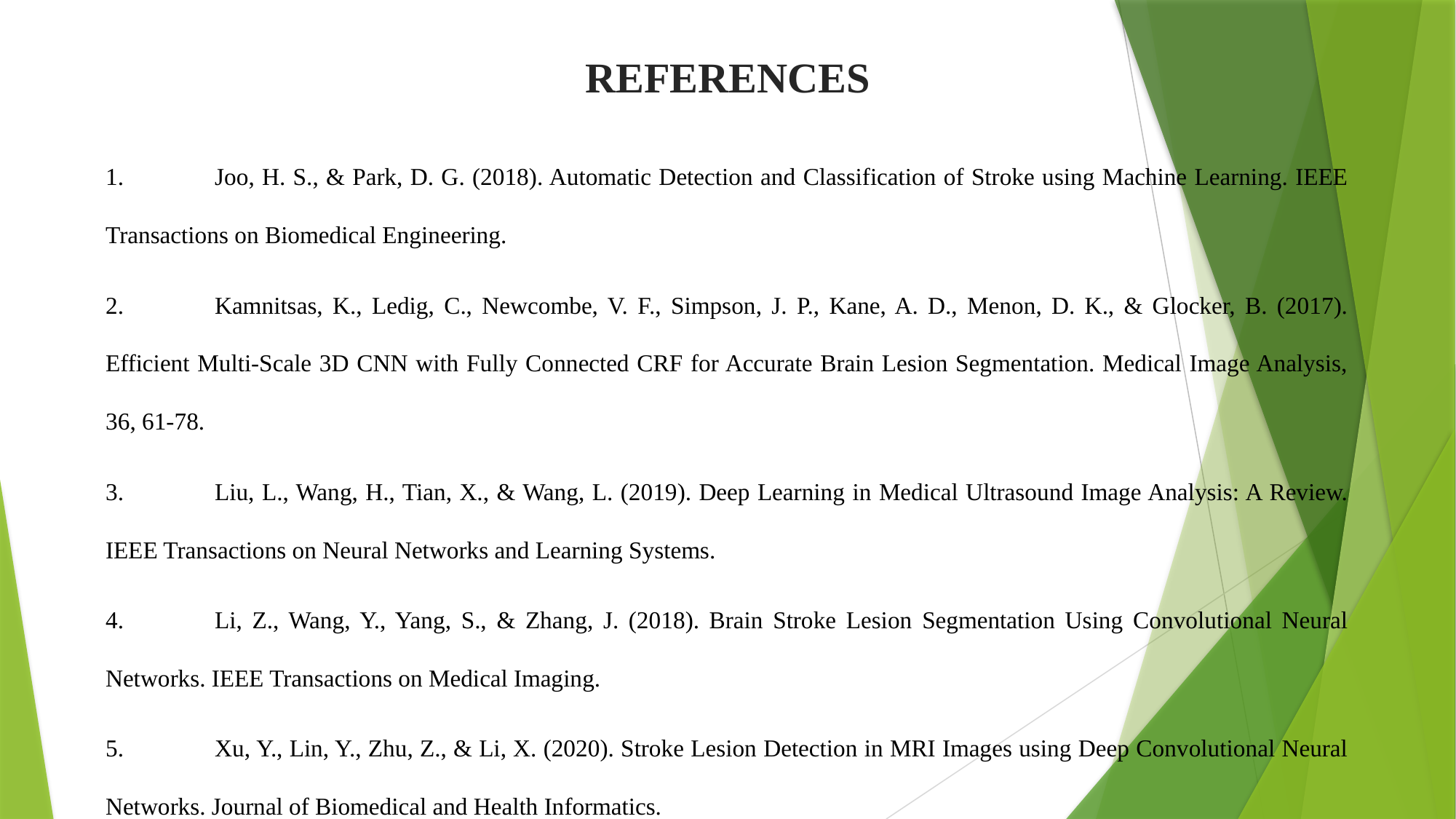

REFERENCES
1.	Joo, H. S., & Park, D. G. (2018). Automatic Detection and Classification of Stroke using Machine Learning. IEEE Transactions on Biomedical Engineering.
2.	Kamnitsas, K., Ledig, C., Newcombe, V. F., Simpson, J. P., Kane, A. D., Menon, D. K., & Glocker, B. (2017). Efficient Multi-Scale 3D CNN with Fully Connected CRF for Accurate Brain Lesion Segmentation. Medical Image Analysis, 36, 61-78.
3.	Liu, L., Wang, H., Tian, X., & Wang, L. (2019). Deep Learning in Medical Ultrasound Image Analysis: A Review. IEEE Transactions on Neural Networks and Learning Systems.
4.	Li, Z., Wang, Y., Yang, S., & Zhang, J. (2018). Brain Stroke Lesion Segmentation Using Convolutional Neural Networks. IEEE Transactions on Medical Imaging.
5.	Xu, Y., Lin, Y., Zhu, Z., & Li, X. (2020). Stroke Lesion Detection in MRI Images using Deep Convolutional Neural Networks. Journal of Biomedical and Health Informatics.